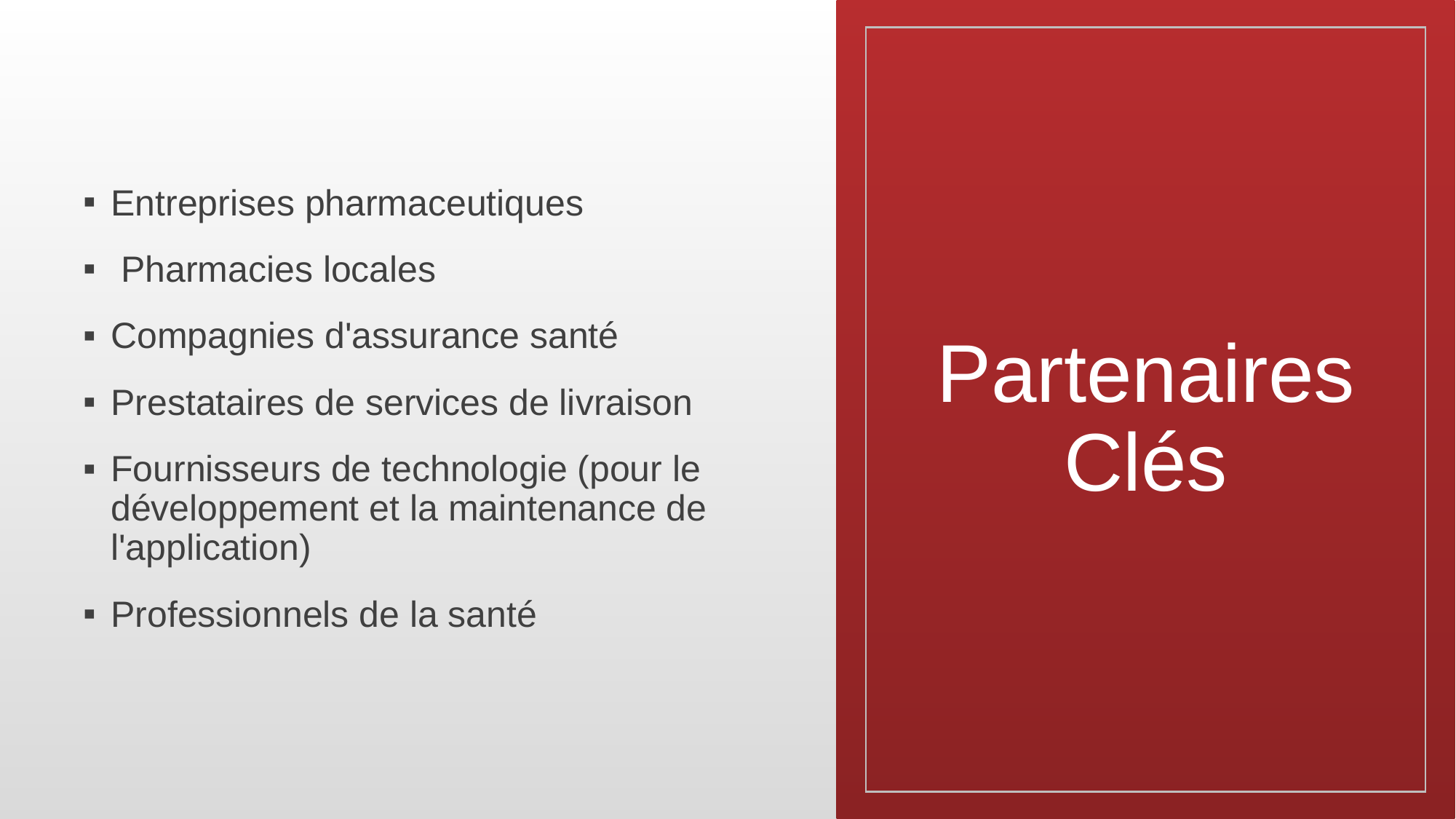

Entreprises pharmaceutiques
 Pharmacies locales
Compagnies d'assurance santé
Prestataires de services de livraison
Fournisseurs de technologie (pour le développement et la maintenance de l'application)
Professionnels de la santé
# Partenaires Clés